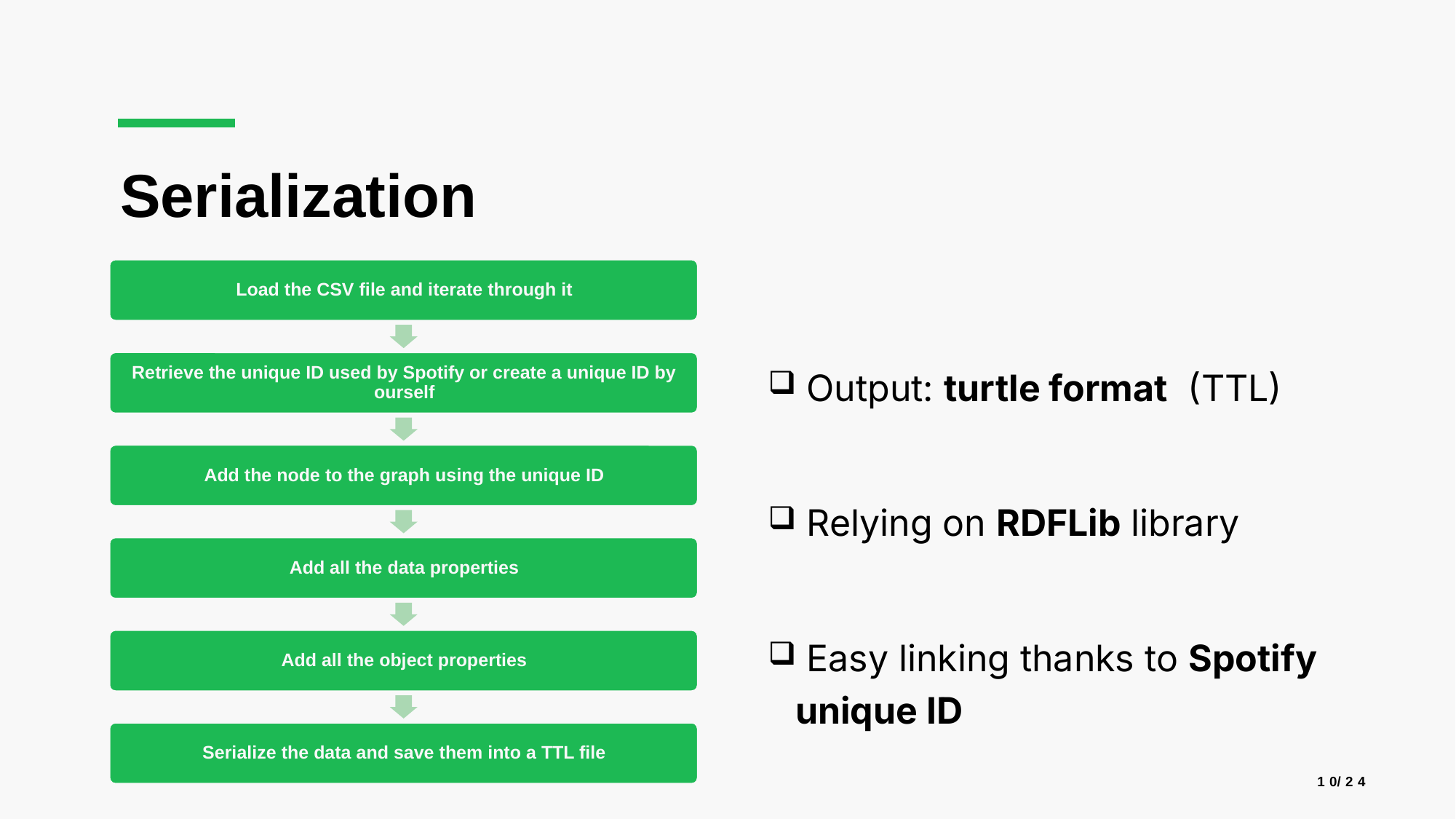

# Serialization
Load the CSV file and iterate through it

Retrieve the unique ID used by Spotify or create a unique ID by ourself

Add the node to the graph using the unique ID

Add all the data properties

Add all the object properties

Serialize the data and save them into a TTL file
 Output: turtle format  (TTL)

 Relying on RDFLib library

 Easy linking thanks to Spotify unique ID
10/24